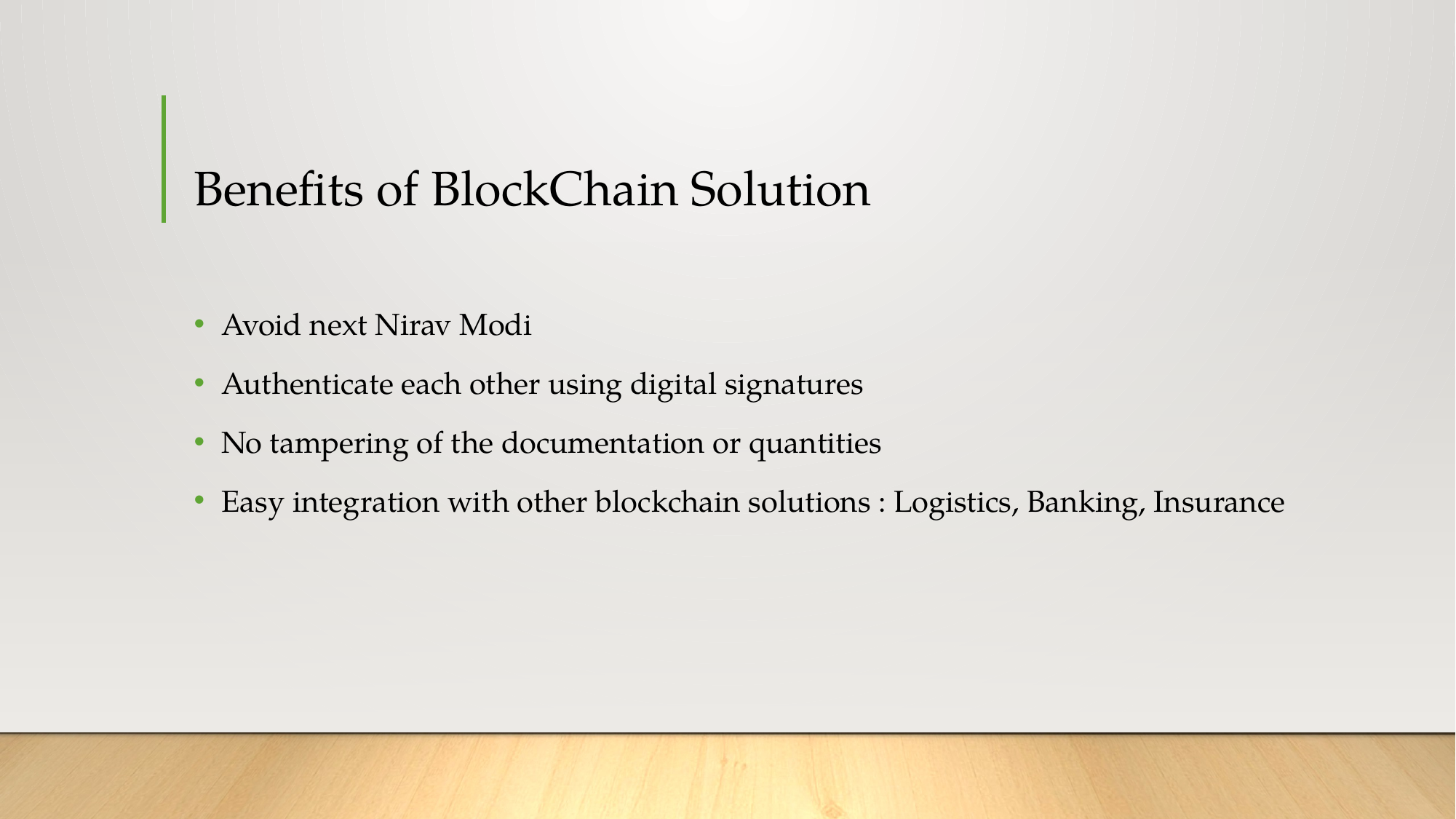

# Benefits of BlockChain Solution

Avoid next Nirav Modi
Authenticate each other using digital signatures
No tampering of the documentation or quantities
Easy integration with other blockchain solutions : Logistics, Banking, Insurance